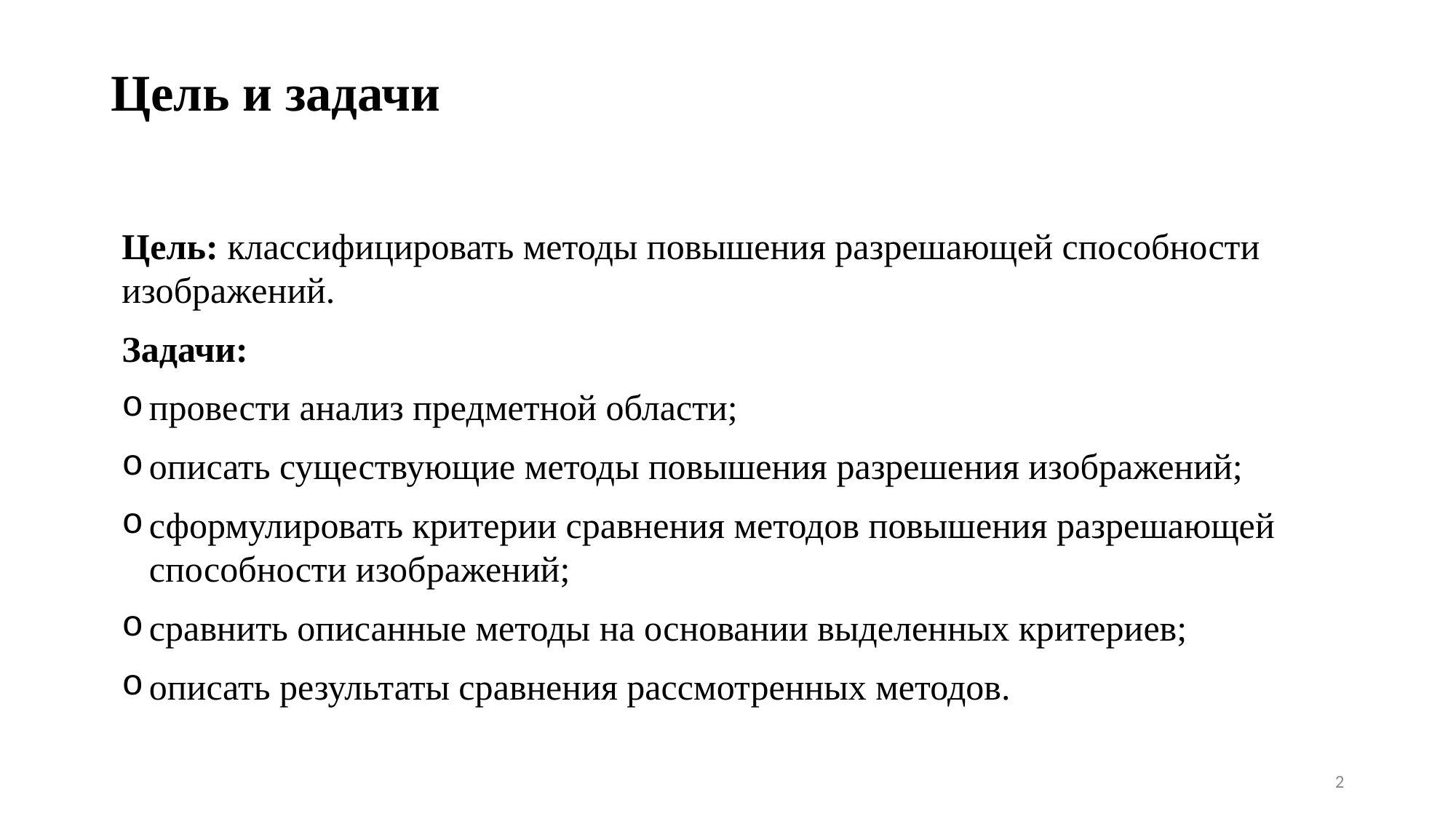

# Цель и задачи
Цель: классифицировать методы повышения разрешающей способности изображений.
Задачи:
провести анализ предметной области;
описать существующие методы повышения разрешения изображений;
сформулировать критерии сравнения методов повышения разрешающей способности изображений;
сравнить описанные методы на основании выделенных критериев;
описать результаты сравнения рассмотренных методов.
2